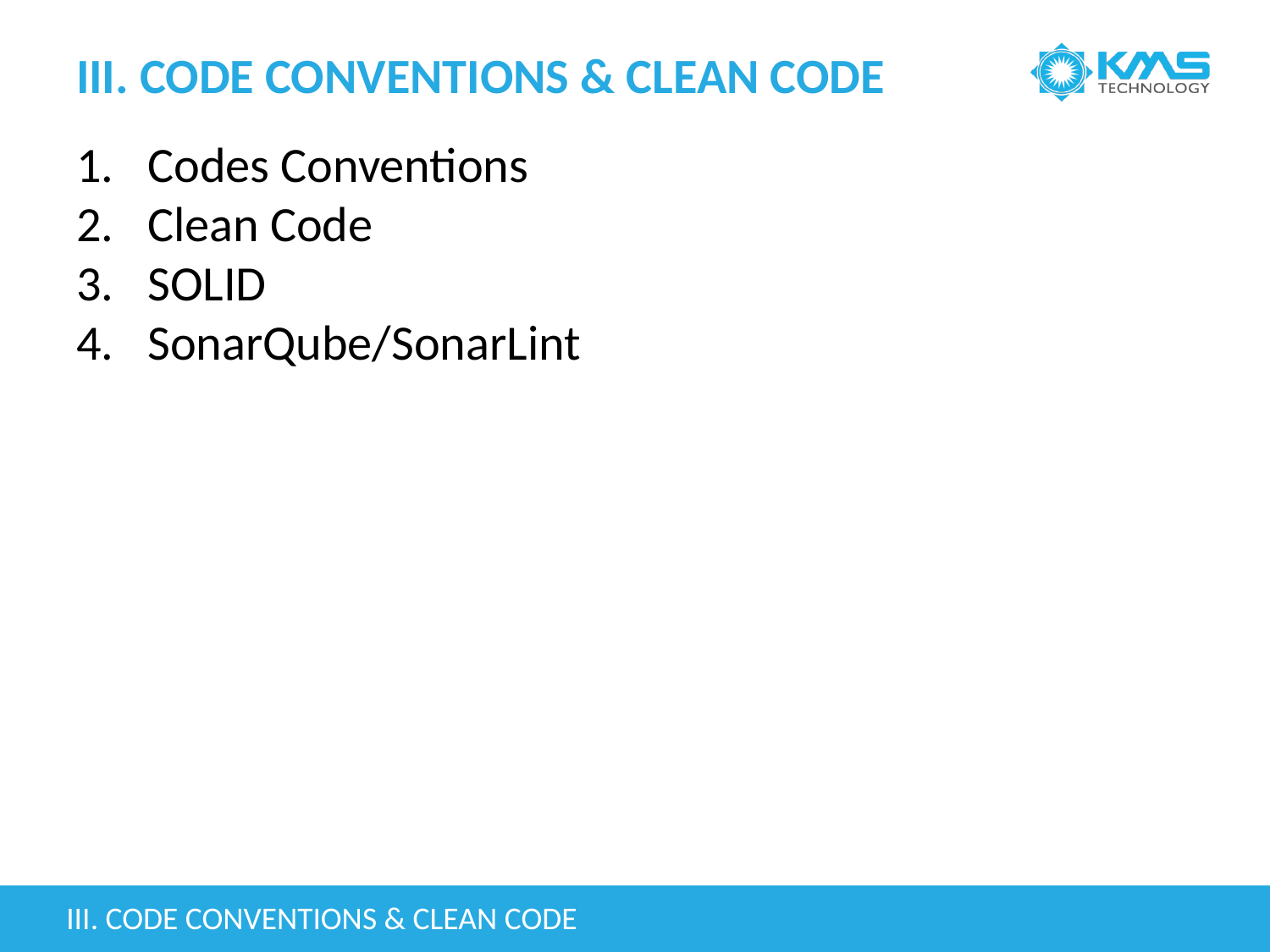

# III. CODE CONVENTIONS & CLEAN CODE
Codes Conventions
Clean Code
SOLID
SonarQube/SonarLint

III. CODE CONVENTIONS & CLEAN CODE